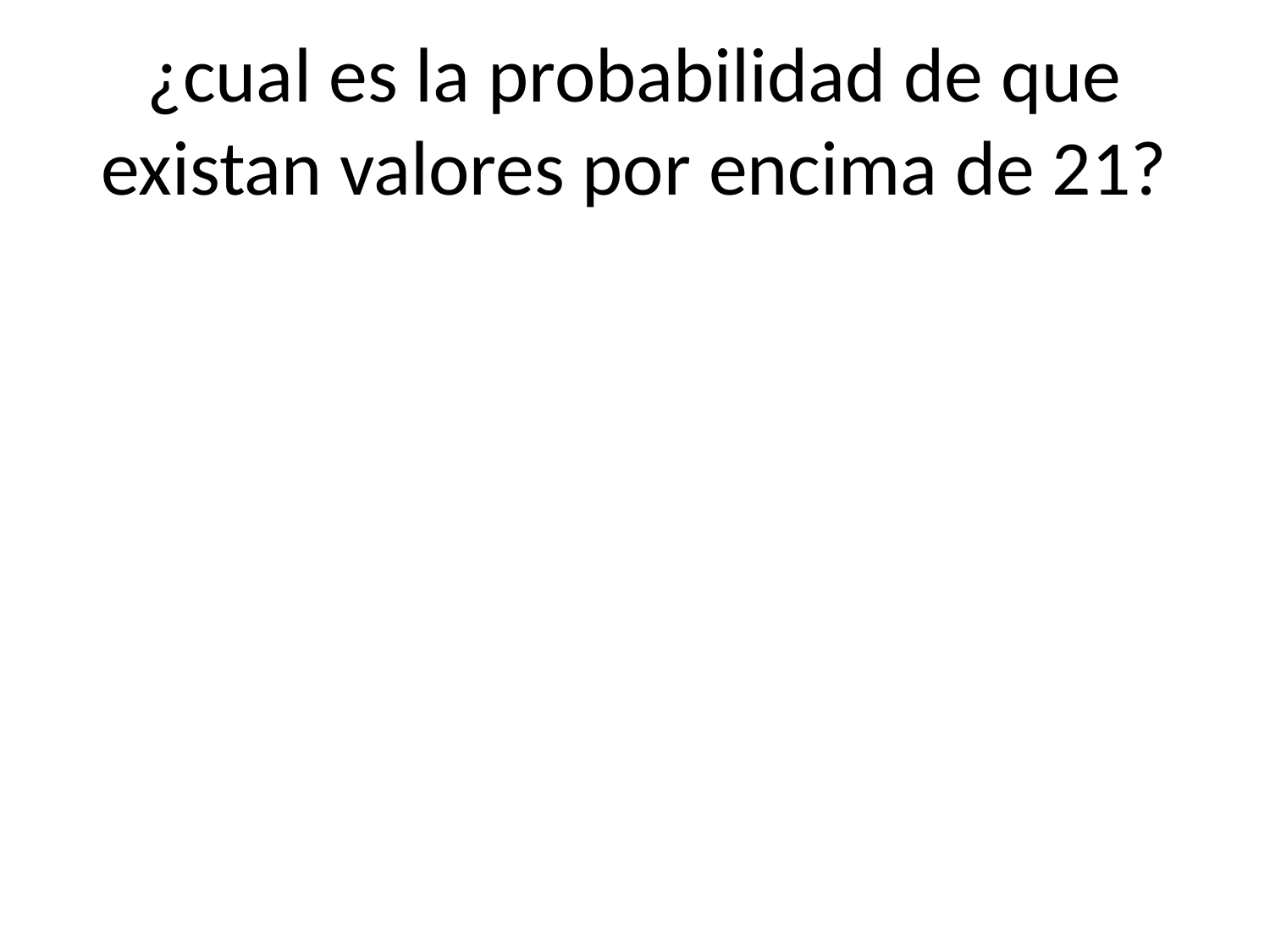

# ¿cual es la probabilidad de que existan valores por encima de 21?